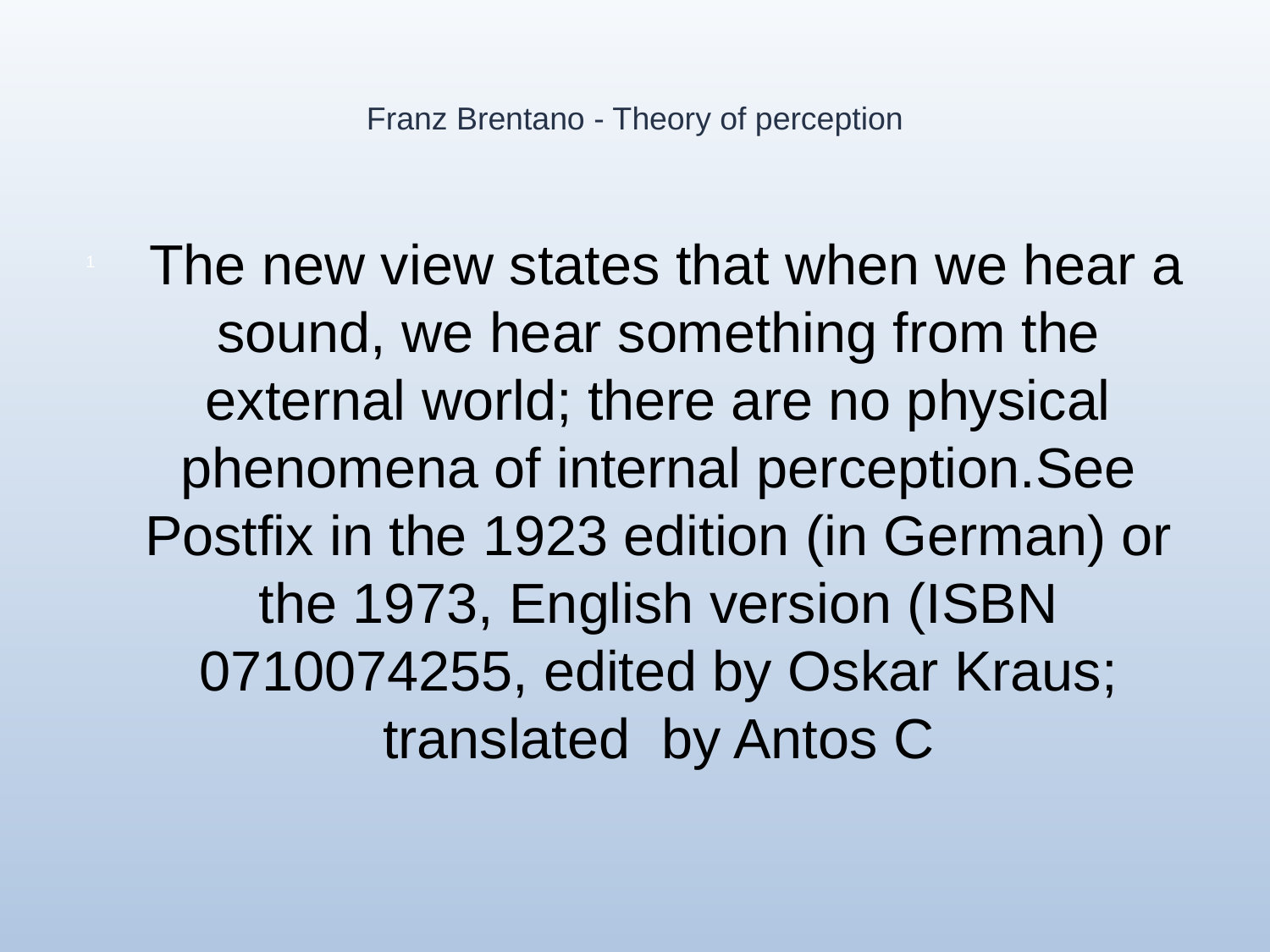

# Franz Brentano - Theory of perception
 The new view states that when we hear a sound, we hear something from the external world; there are no physical phenomena of internal perception.See Postfix in the 1923 edition (in German) or the 1973, English version (ISBN 0710074255, edited by Oskar Kraus; translated  by Antos C